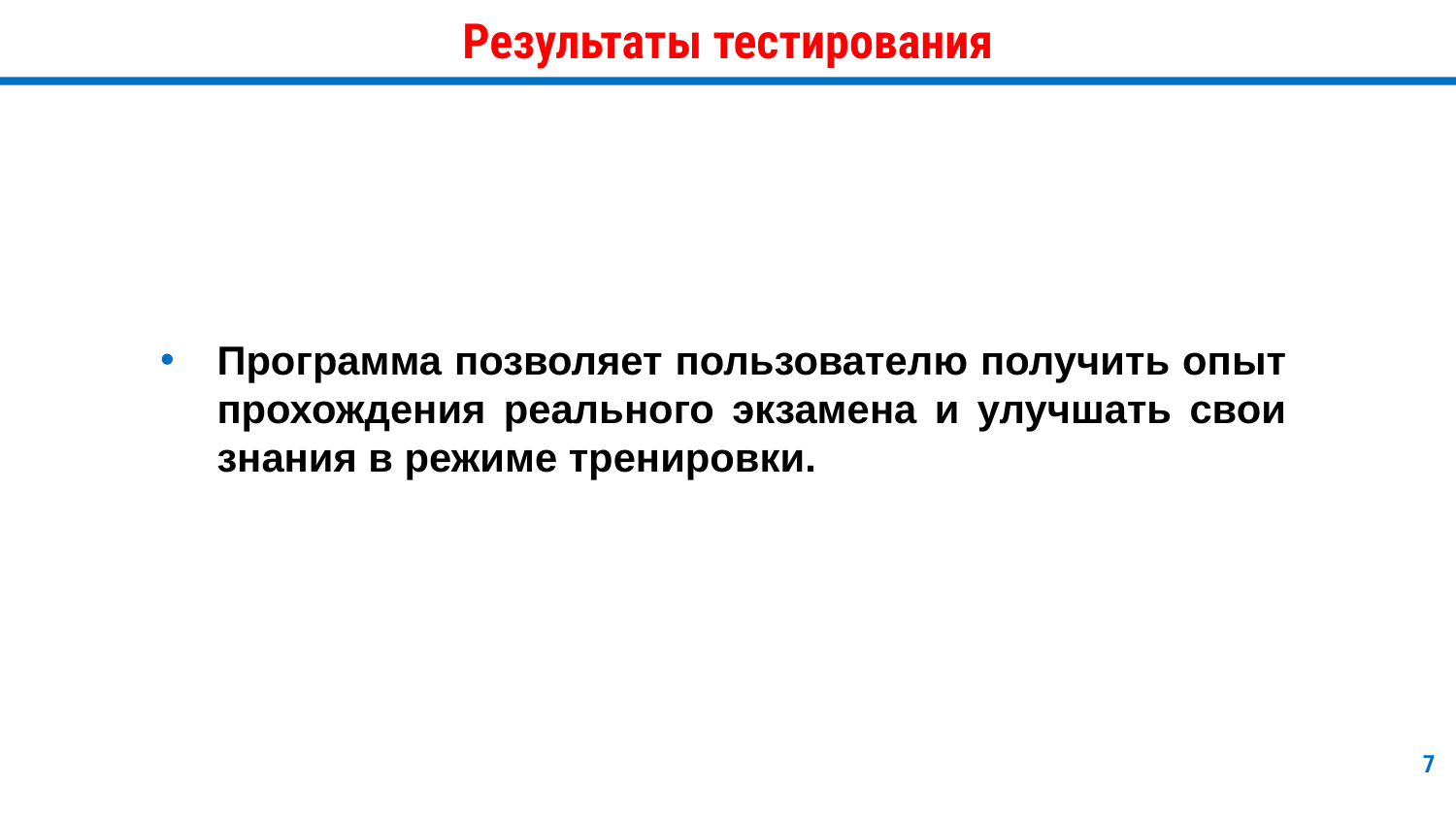

# Результаты тестирования
Программа позволяет пользователю получить опыт прохождения реального экзамена и улучшать свои знания в режиме тренировки.
7